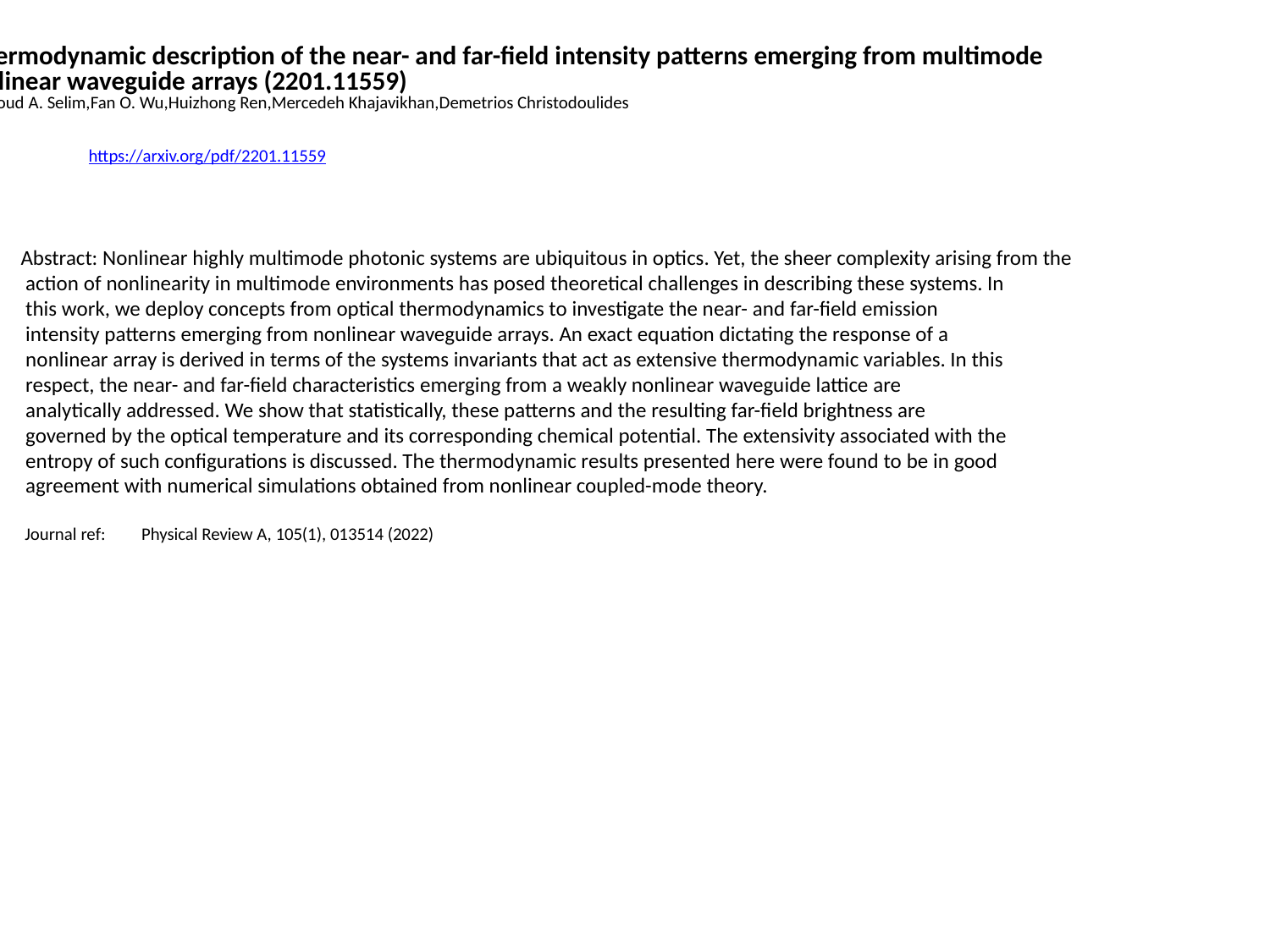

A thermodynamic description of the near- and far-field intensity patterns emerging from multimode
 nonlinear waveguide arrays (2201.11559)
Mahmoud A. Selim,Fan O. Wu,Huizhong Ren,Mercedeh Khajavikhan,Demetrios Christodoulides

https://arxiv.org/pdf/2201.11559

Abstract: Nonlinear highly multimode photonic systems are ubiquitous in optics. Yet, the sheer complexity arising from the
 action of nonlinearity in multimode environments has posed theoretical challenges in describing these systems. In
 this work, we deploy concepts from optical thermodynamics to investigate the near- and far-field emission
 intensity patterns emerging from nonlinear waveguide arrays. An exact equation dictating the response of a
 nonlinear array is derived in terms of the systems invariants that act as extensive thermodynamic variables. In this
 respect, the near- and far-field characteristics emerging from a weakly nonlinear waveguide lattice are
 analytically addressed. We show that statistically, these patterns and the resulting far-field brightness are
 governed by the optical temperature and its corresponding chemical potential. The extensivity associated with the
 entropy of such configurations is discussed. The thermodynamic results presented here were found to be in good
 agreement with numerical simulations obtained from nonlinear coupled-mode theory.
 Journal ref:         Physical Review A, 105(1), 013514 (2022)